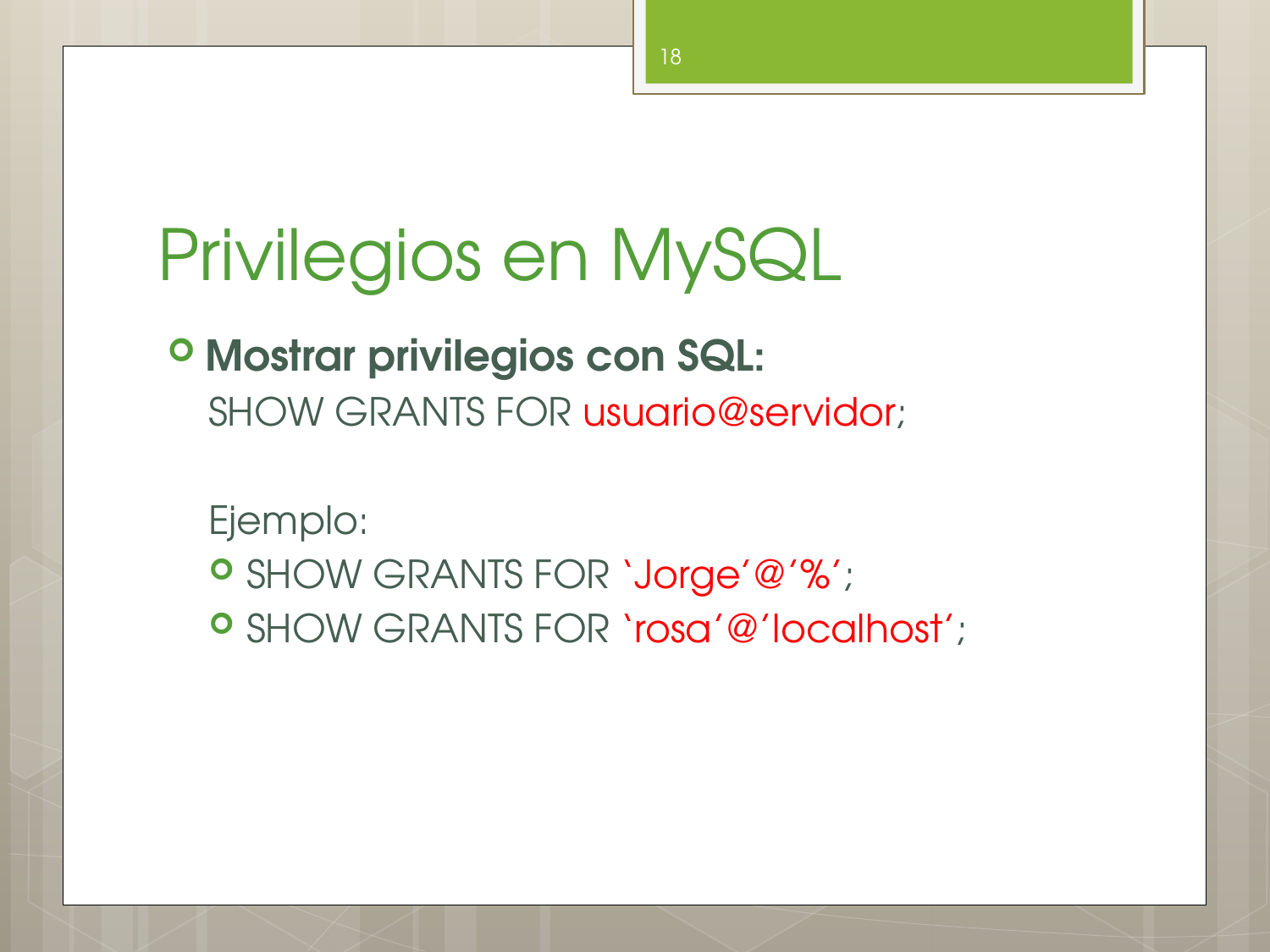

18
# Privilegios en MySQL
Mostrar privilegios con SQL:
SHOW GRANTS FOR usuario@servidor;

Ejemplo:
SHOW GRANTS FOR ‘Jorge’@’%’;
SHOW GRANTS FOR ‘rosa’@’localhost’;